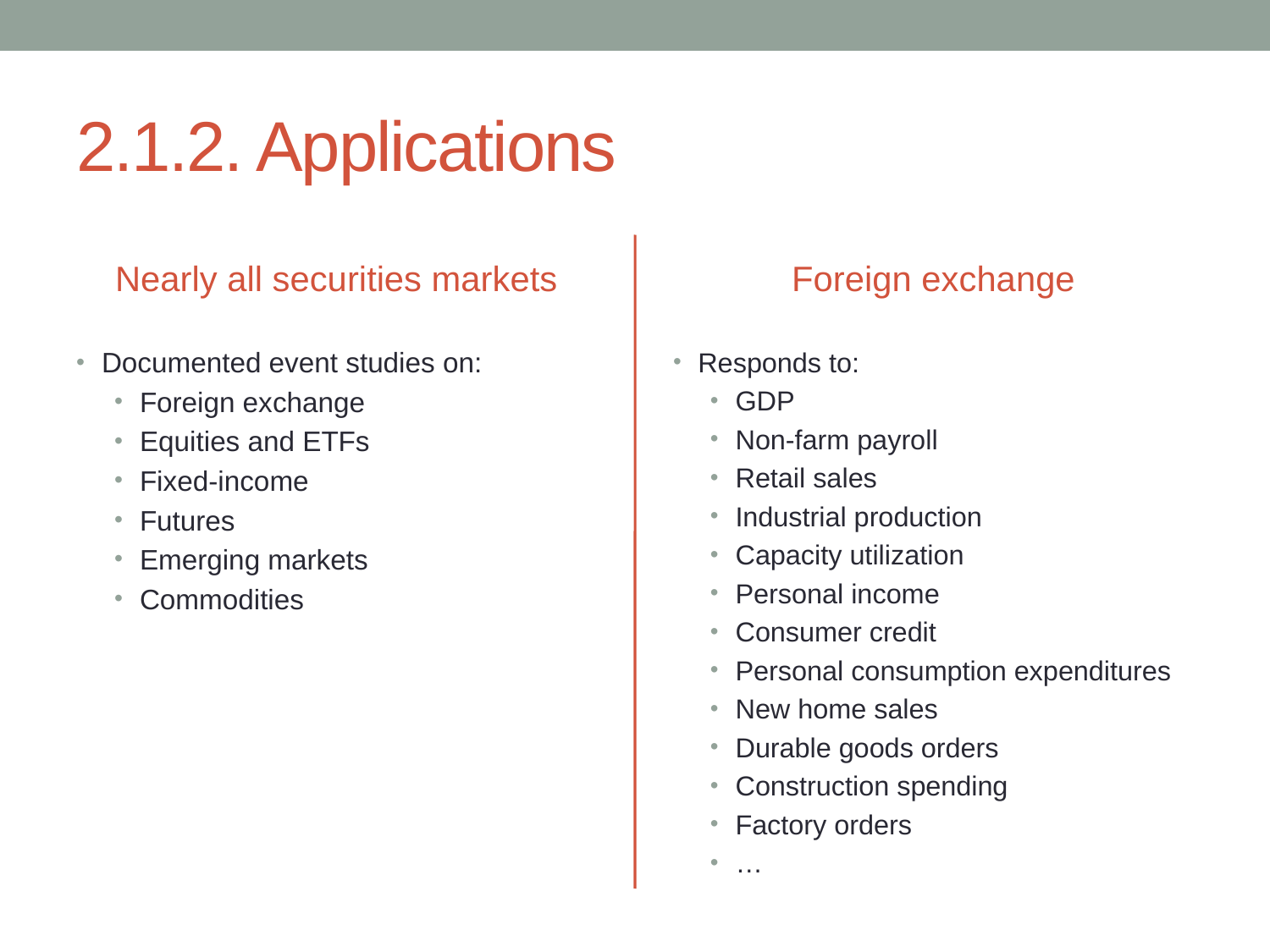

# 2.1.2. Applications
Nearly all securities markets
Foreign exchange
Documented event studies on:
Foreign exchange
Equities and ETFs
Fixed-income
Futures
Emerging markets
Commodities

Responds to:
GDP
Non-farm payroll
Retail sales
Industrial production
Capacity utilization
Personal income
Consumer credit
Personal consumption expenditures
New home sales
Durable goods orders
Construction spending
Factory orders
…